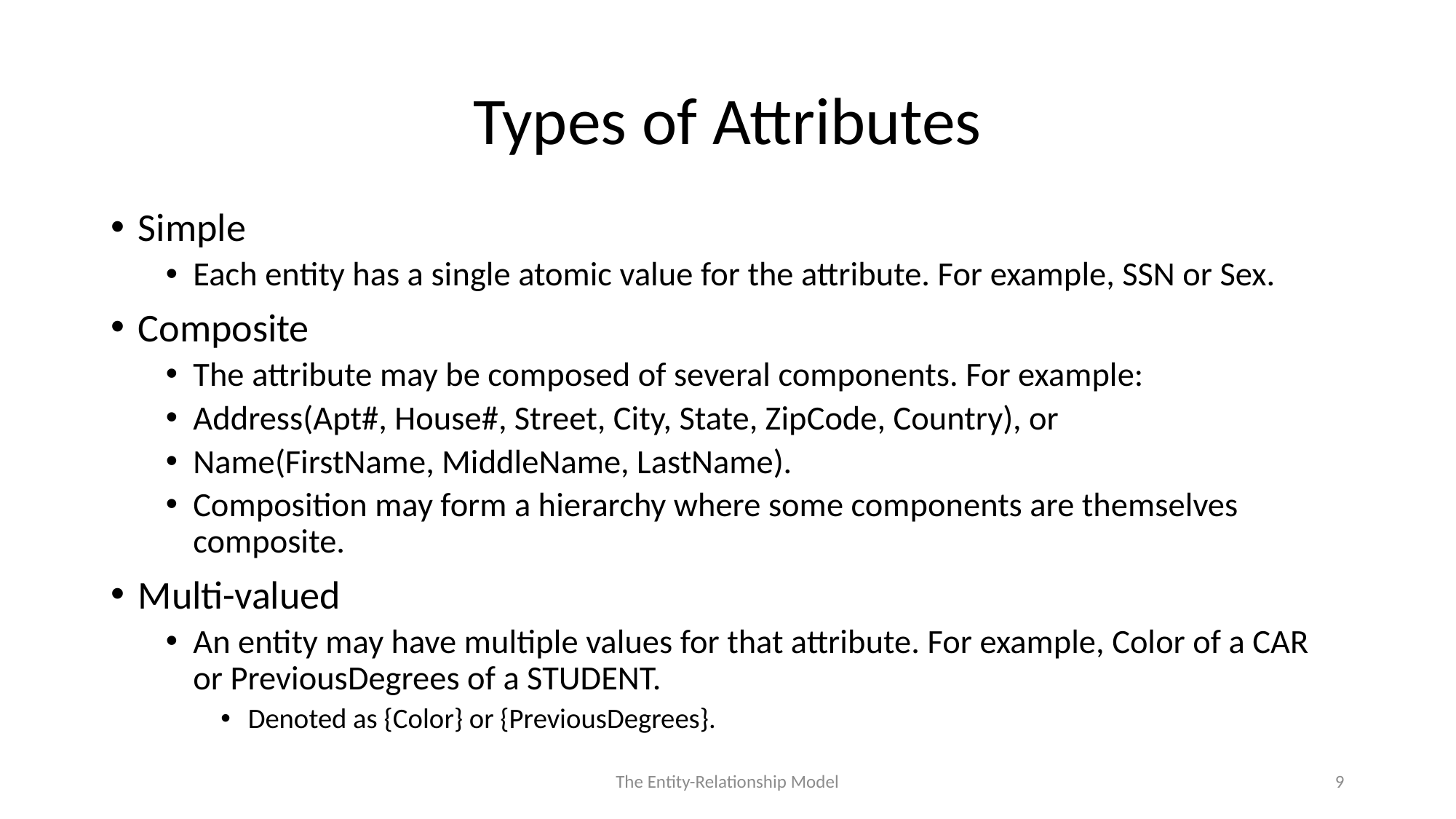

# Types of Attributes
Simple
Each entity has a single atomic value for the attribute. For example, SSN or Sex.
Composite
The attribute may be composed of several components. For example:
Address(Apt#, House#, Street, City, State, ZipCode, Country), or
Name(FirstName, MiddleName, LastName).
Composition may form a hierarchy where some components are themselves composite.
Multi-valued
An entity may have multiple values for that attribute. For example, Color of a CAR or PreviousDegrees of a STUDENT.
Denoted as {Color} or {PreviousDegrees}.

The Entity-Relationship Model
9